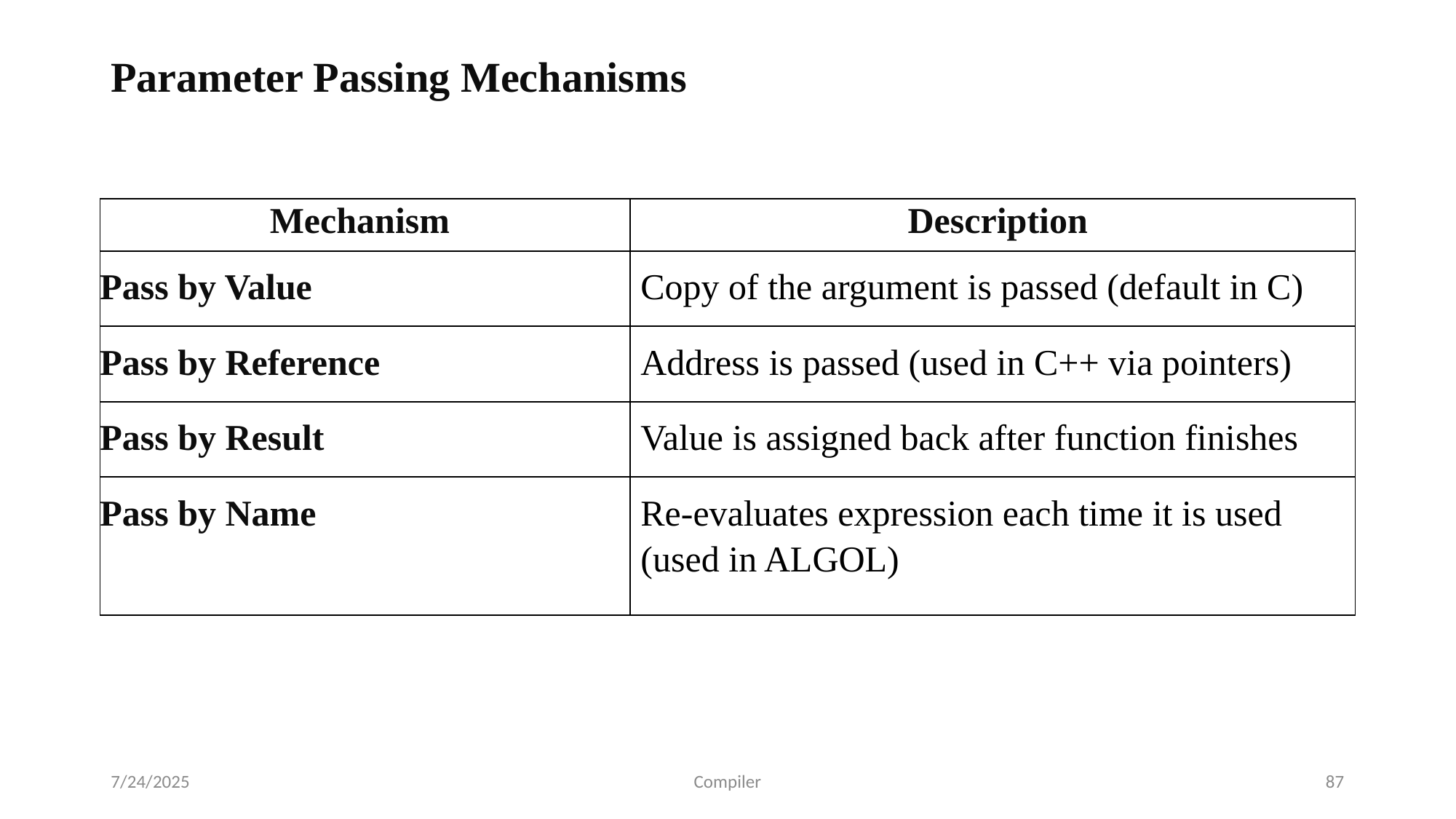

Parameter Passing Mechanisms
| Mechanism | Description |
| --- | --- |
| Pass by Value | Copy of the argument is passed (default in C) |
| Pass by Reference | Address is passed (used in C++ via pointers) |
| Pass by Result | Value is assigned back after function finishes |
| Pass by Name | Re-evaluates expression each time it is used (used in ALGOL) |
7/24/2025
Compiler
87